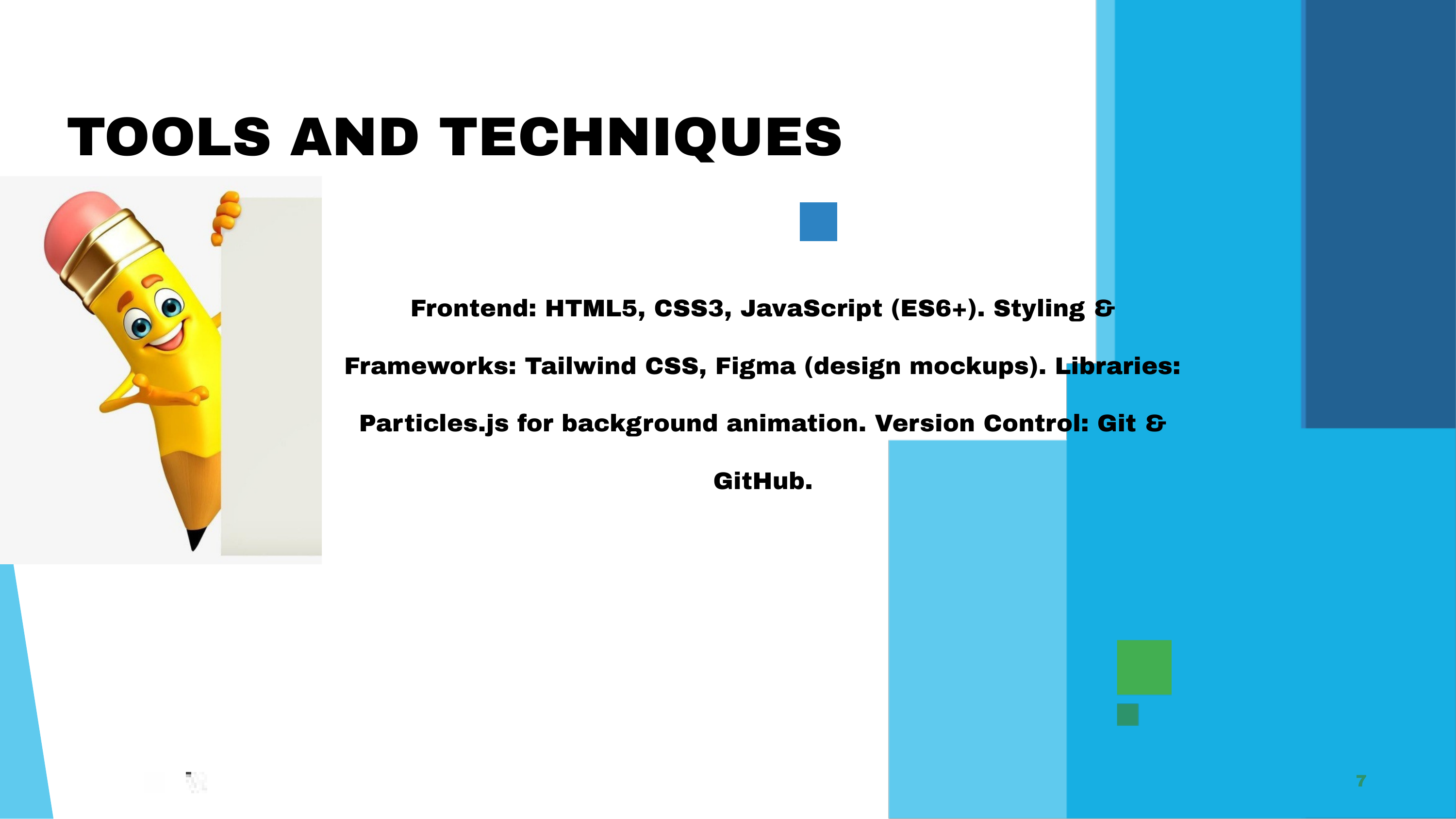

TOOLS AND TECHNIQUES

Frontend: HTML5, CSS3, JavaScript (ES6+). Styling & Frameworks: Tailwind CSS, Figma (design mockups). Libraries: Particles.js for background animation. Version Control: Git & GitHub.

7